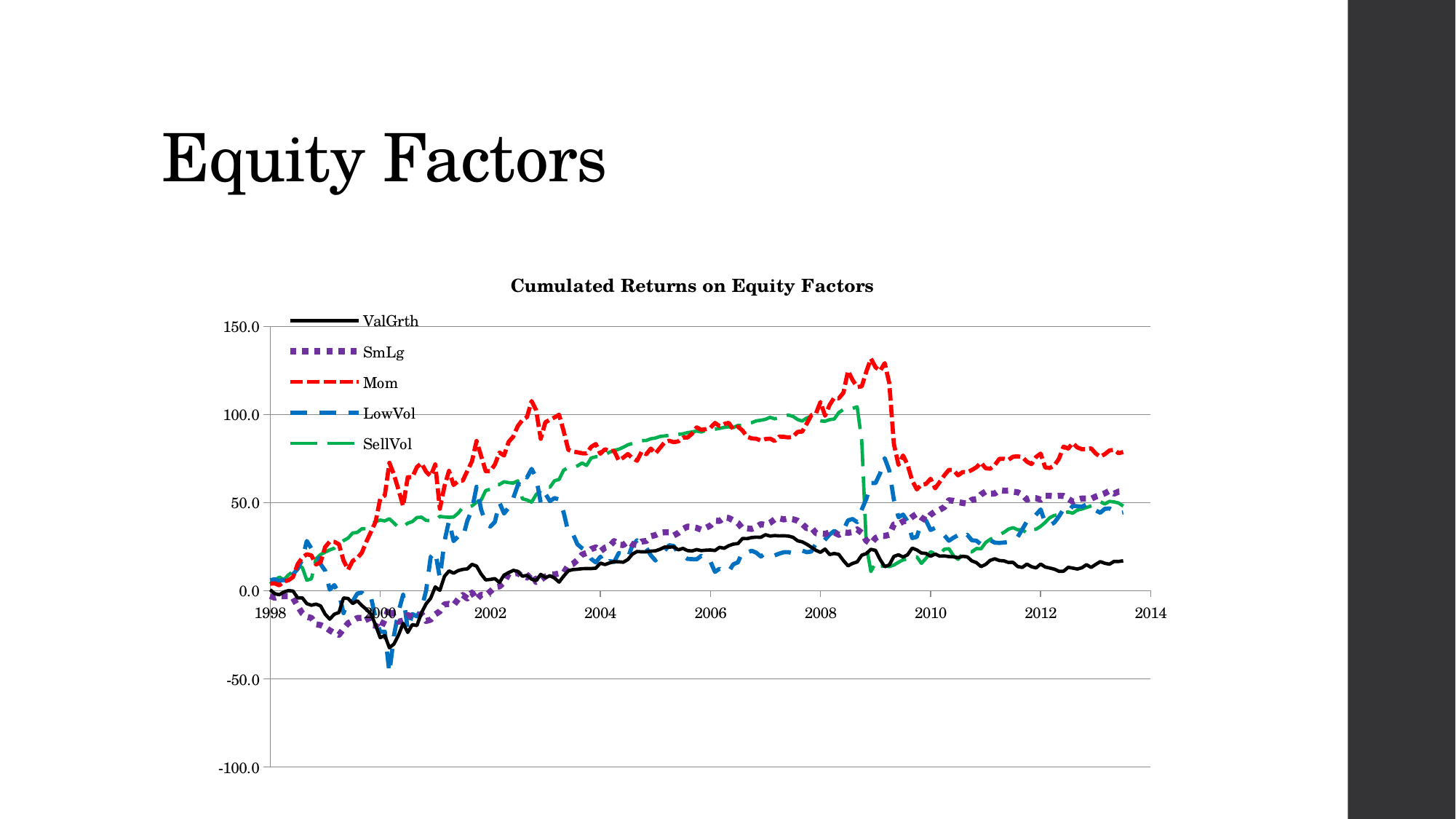

# Equity Factors

### Chart: Cumulated Returns on Equity Factors

| Category | ValGrth | SmLg | Mom | LowVol | SellVol |
|---|---|---|---|---|---|